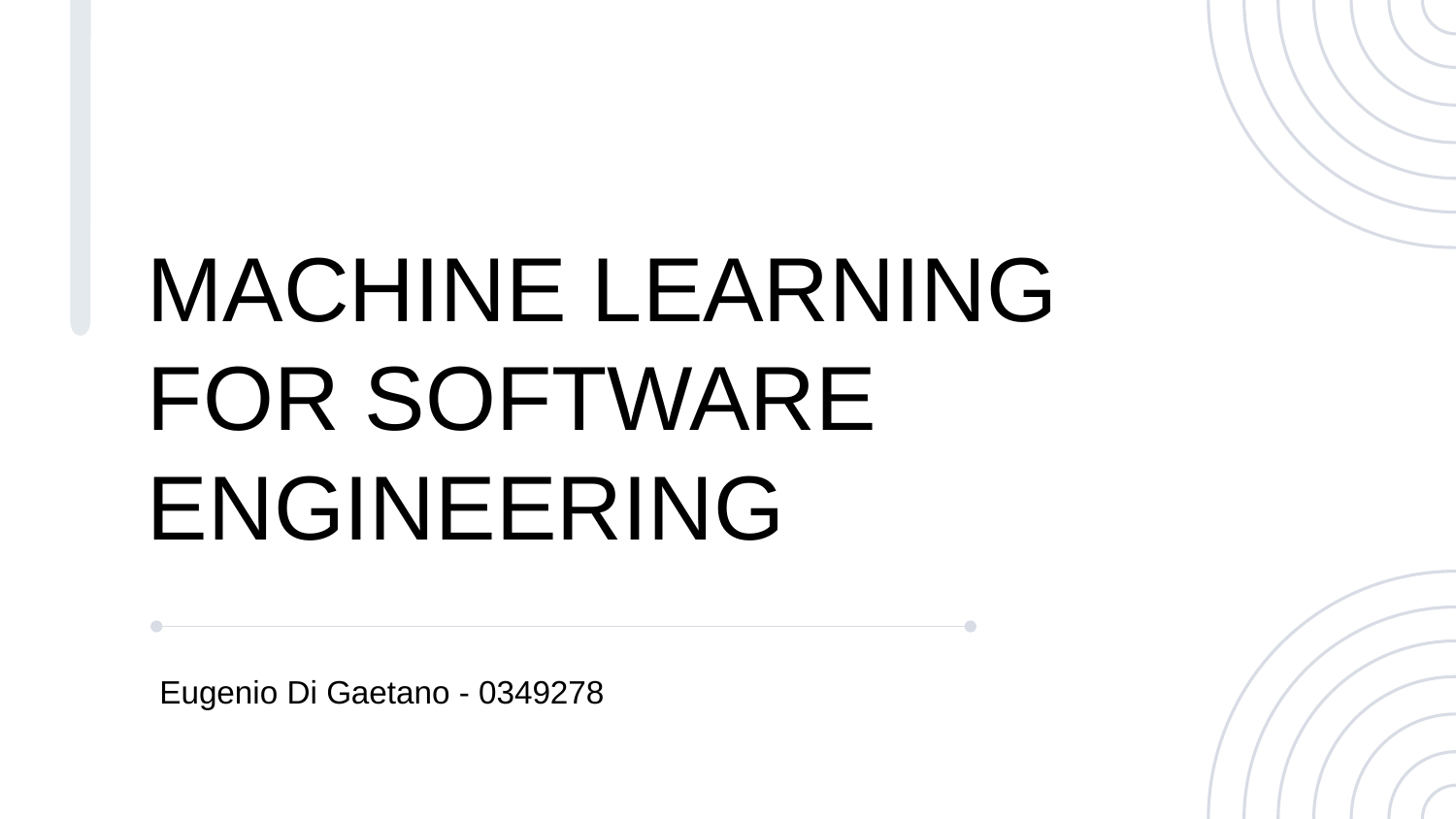

MACHINE LEARNING FOR SOFTWARE ENGINEERING

Eugenio Di Gaetano - 0349278